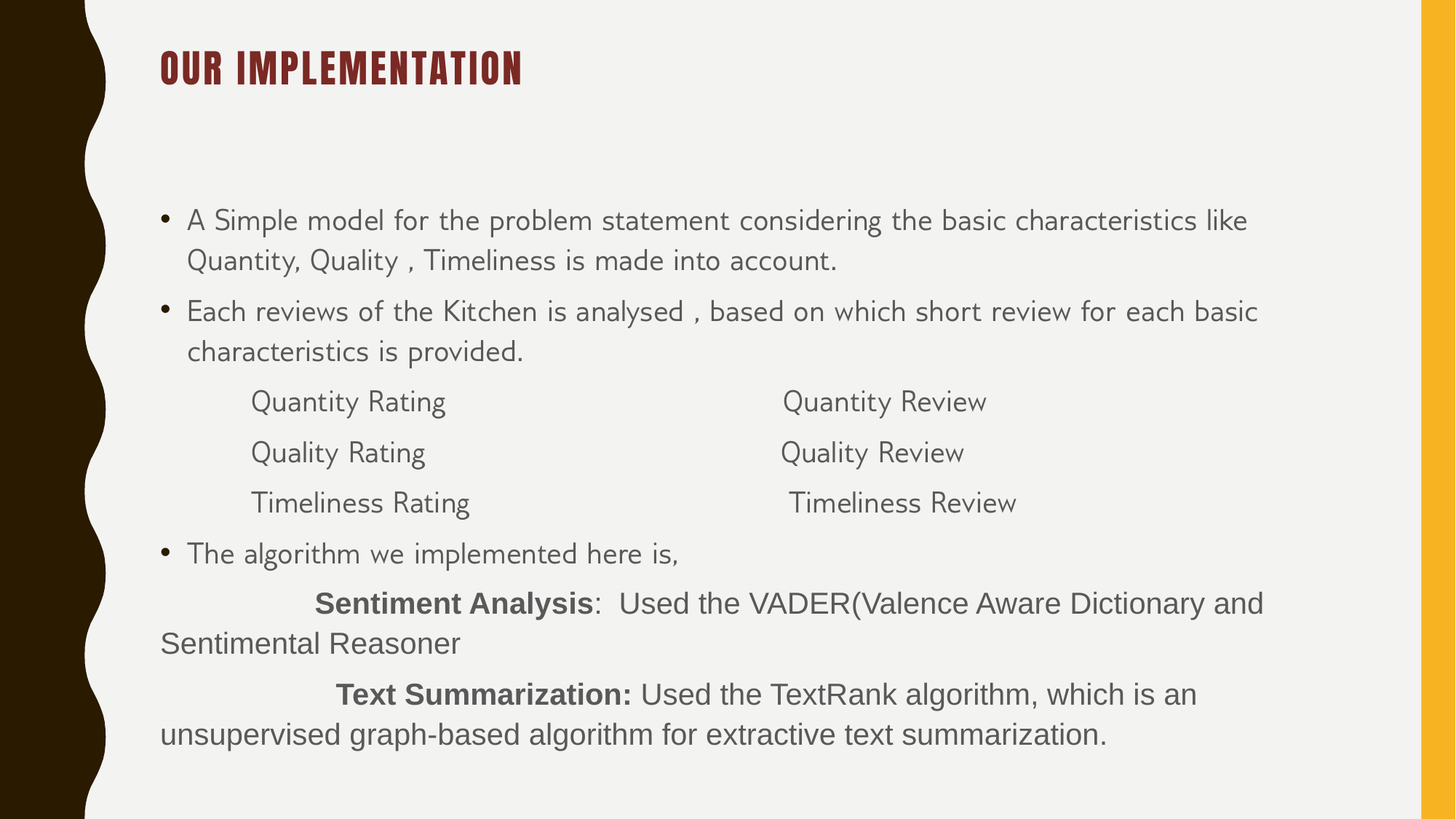

# OUR IMPLEMENTATION
A Simple model for the problem statement considering the basic characteristics like Quantity, Quality , Timeliness is made into account.
Each reviews of the Kitchen is analysed , based on which short review for each basic characteristics is provided.
          Quantity Rating                                     Quantity Review
          Quality Rating                                       Quality Review
          Timeliness Rating                                   Timeliness Review
The algorithm we implemented here is,
                 Sentiment Analysis:  Used the VADER(Valence Aware Dictionary and Sentimental Reasoner
                     Text Summarization: Used the TextRank algorithm, which is an unsupervised graph-based algorithm for extractive text summarization.